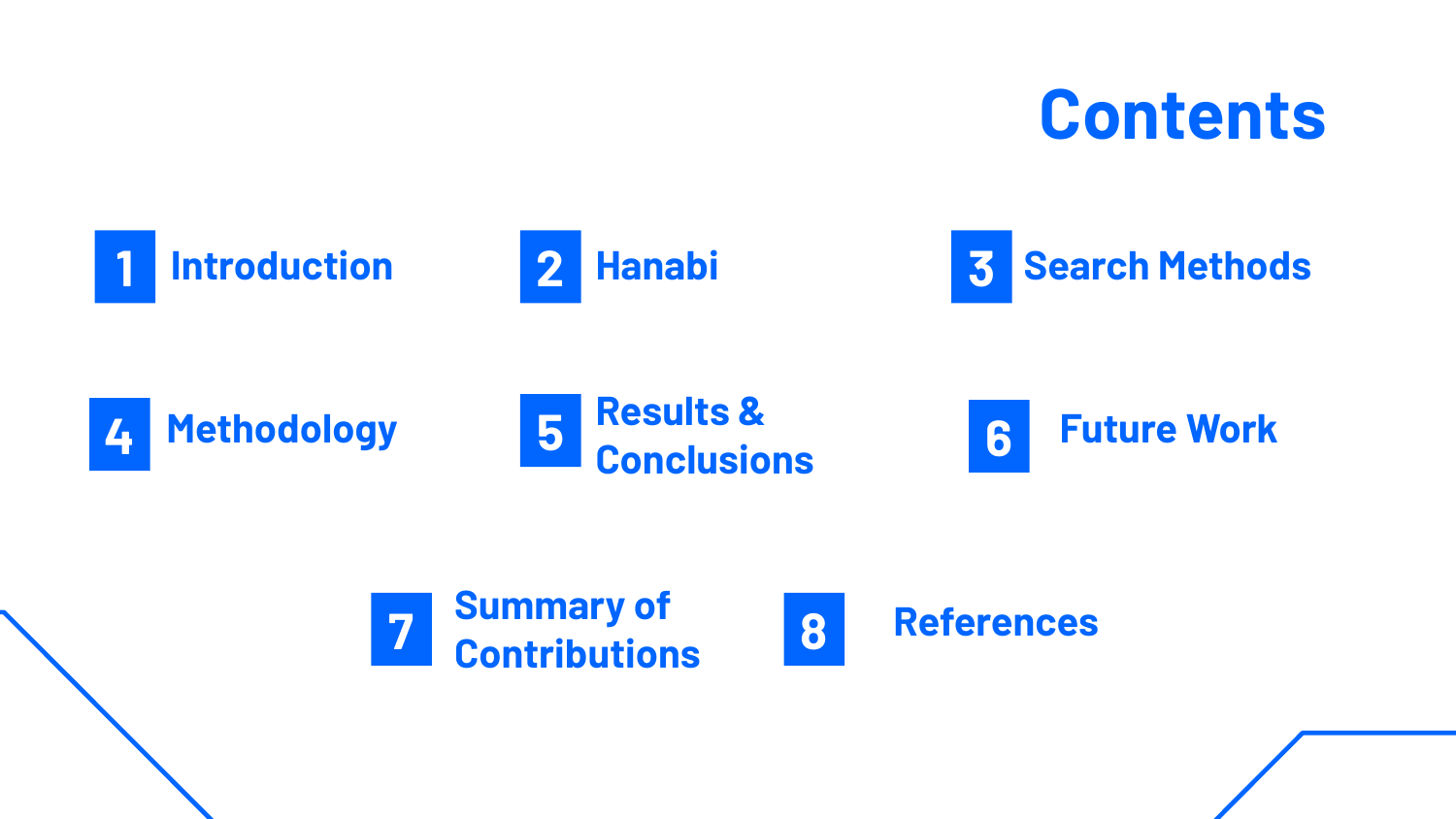

Contents
1
2
3
Introduction
Hanabi
Search Methods
5
4
6
Future Work
Methodology
Results & Conclusions
7
8
References

Summary of Contributions